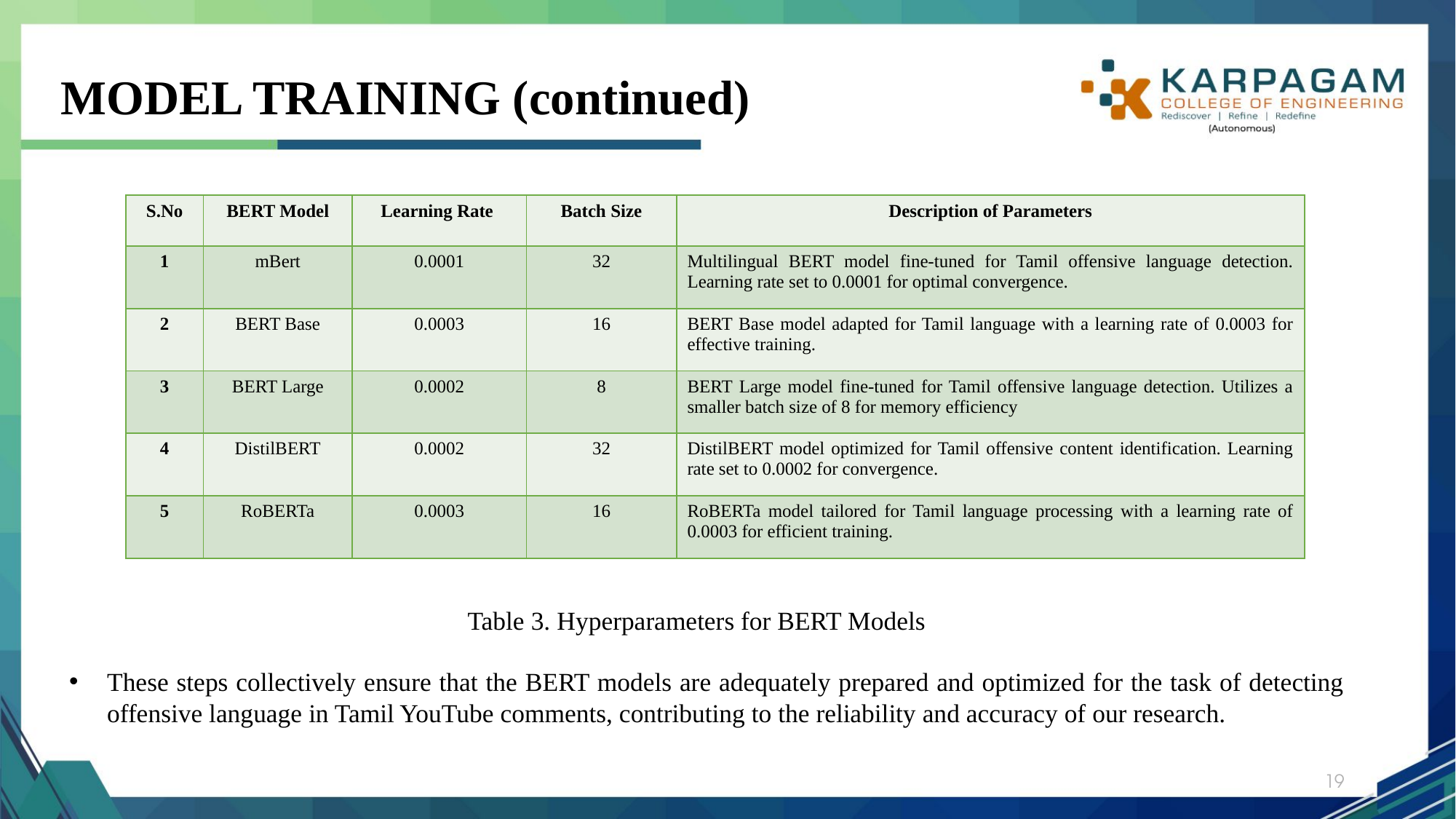

# MODEL TRAINING (continued)

Table 3. Hyperparameters for BERT Models

These steps collectively ensure that the BERT models are adequately prepared and optimized for the task of detecting offensive language in Tamil YouTube comments, contributing to the reliability and accuracy of our research.
| S.No | BERT Model | Learning Rate | Batch Size | Description of Parameters |
| --- | --- | --- | --- | --- |
| 1 | mBert | 0.0001 | 32 | Multilingual BERT model fine-tuned for Tamil offensive language detection. Learning rate set to 0.0001 for optimal convergence. |
| 2 | BERT Base | 0.0003 | 16 | BERT Base model adapted for Tamil language with a learning rate of 0.0003 for effective training. |
| 3 | BERT Large | 0.0002 | 8 | BERT Large model fine-tuned for Tamil offensive language detection. Utilizes a smaller batch size of 8 for memory efficiency |
| 4 | DistilBERT | 0.0002 | 32 | DistilBERT model optimized for Tamil offensive content identification. Learning rate set to 0.0002 for convergence. |
| 5 | RoBERTa | 0.0003 | 16 | RoBERTa model tailored for Tamil language processing with a learning rate of 0.0003 for efficient training. |
19